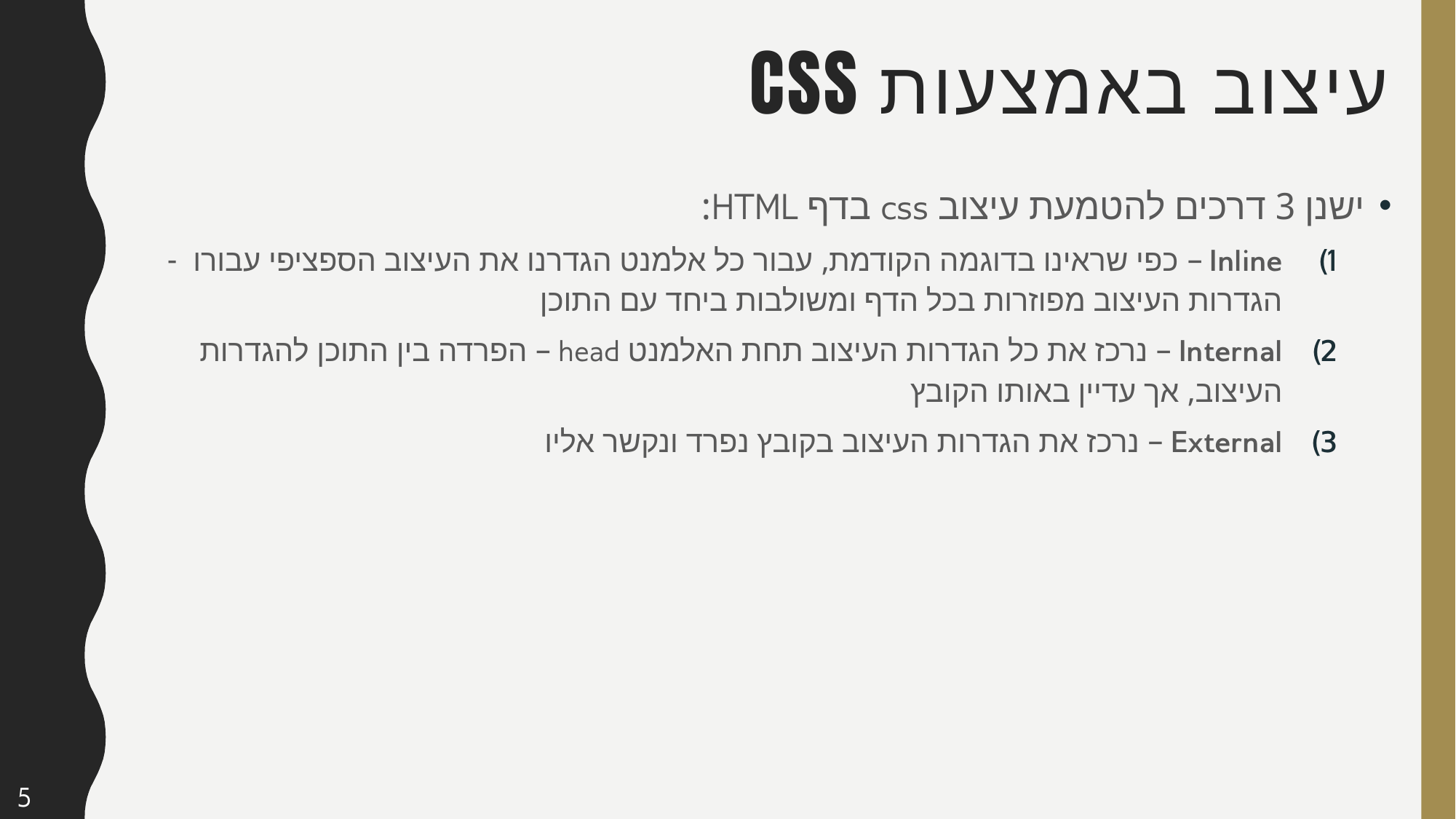

# עיצוב באמצעות css
ישנן 3 דרכים להטמעת עיצוב css בדף HTML:
Inline – כפי שראינו בדוגמה הקודמת, עבור כל אלמנט הגדרנו את העיצוב הספציפי עבורו  - הגדרות העיצוב מפוזרות בכל הדף ומשולבות ביחד עם התוכן
Internal – נרכז את כל הגדרות העיצוב תחת האלמנט head – הפרדה בין התוכן להגדרות העיצוב, אך עדיין באותו הקובץ
External – נרכז את הגדרות העיצוב בקובץ נפרד ונקשר אליו